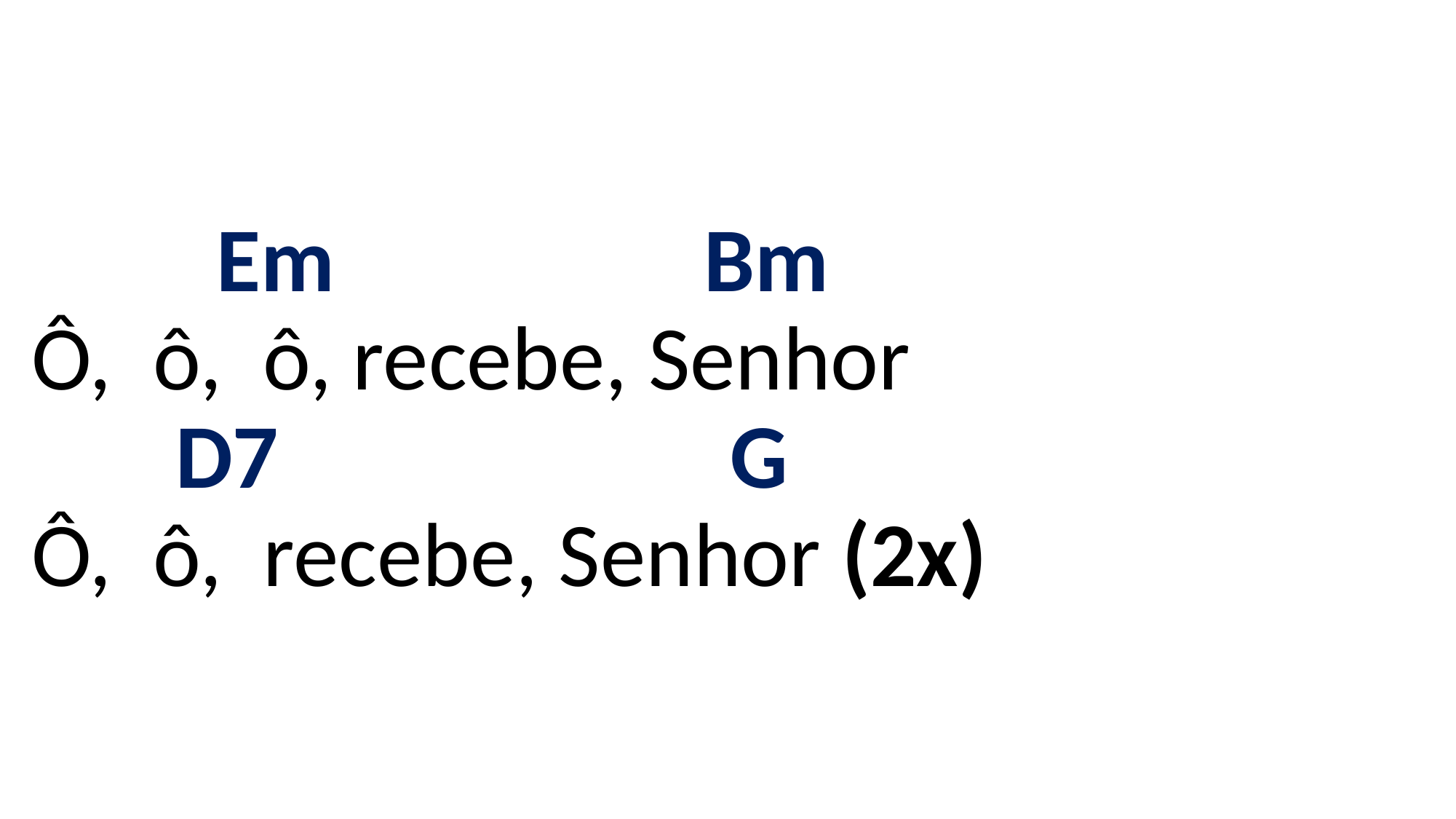

# Em                  Bm Ô,  ô,  ô, recebe, Senhor D7                      G Ô,  ô,  recebe, Senhor (2x)